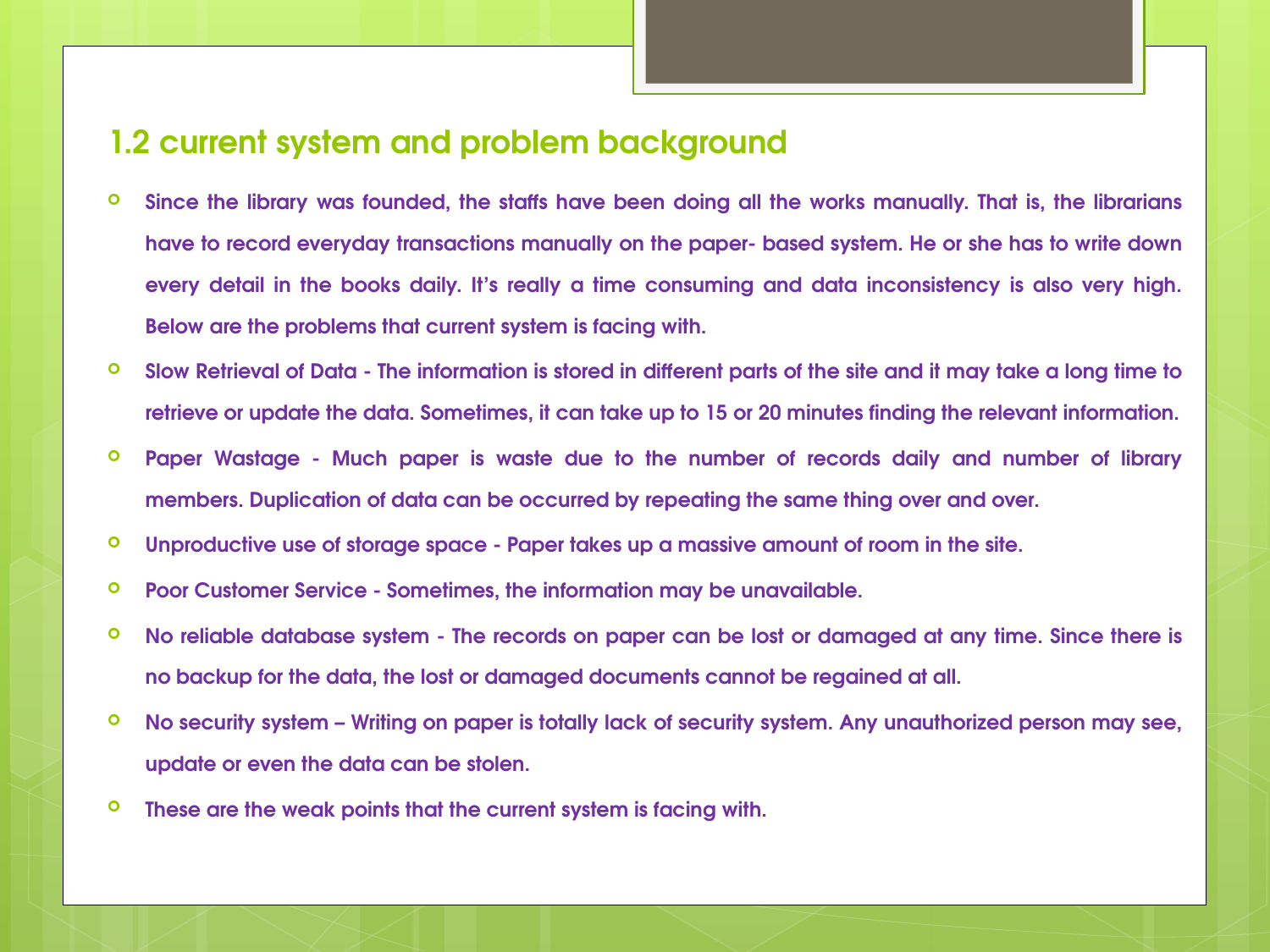

# 1.2 current system and problem background
Since the library was founded, the staffs have been doing all the works manually. That is, the librarians have to record everyday transactions manually on the paper- based system. He or she has to write down every detail in the books daily. It’s really a time consuming and data inconsistency is also very high. Below are the problems that current system is facing with.
Slow Retrieval of Data - The information is stored in different parts of the site and it may take a long time to retrieve or update the data. Sometimes, it can take up to 15 or 20 minutes finding the relevant information.
Paper Wastage - Much paper is waste due to the number of records daily and number of library members. Duplication of data can be occurred by repeating the same thing over and over.
Unproductive use of storage space - Paper takes up a massive amount of room in the site.
Poor Customer Service - Sometimes, the information may be unavailable.
No reliable database system - The records on paper can be lost or damaged at any time. Since there is no backup for the data, the lost or damaged documents cannot be regained at all.
No security system – Writing on paper is totally lack of security system. Any unauthorized person may see, update or even the data can be stolen.
These are the weak points that the current system is facing with.